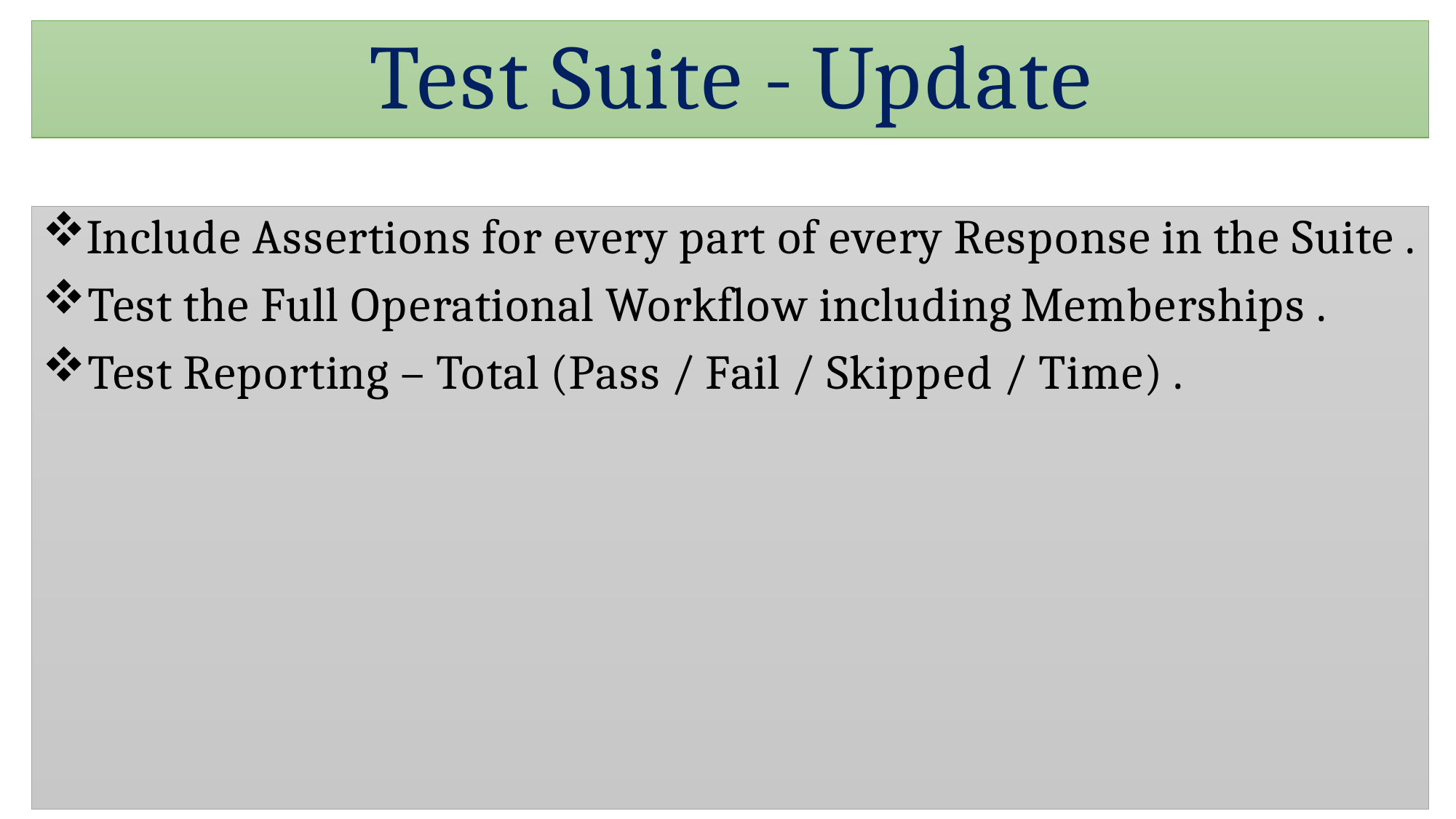

# Test Suite - Update
Include Assertions for every part of every Response in the Suite .
Test the Full Operational Workflow including Memberships .
Test Reporting – Total (Pass / Fail / Skipped / Time) .